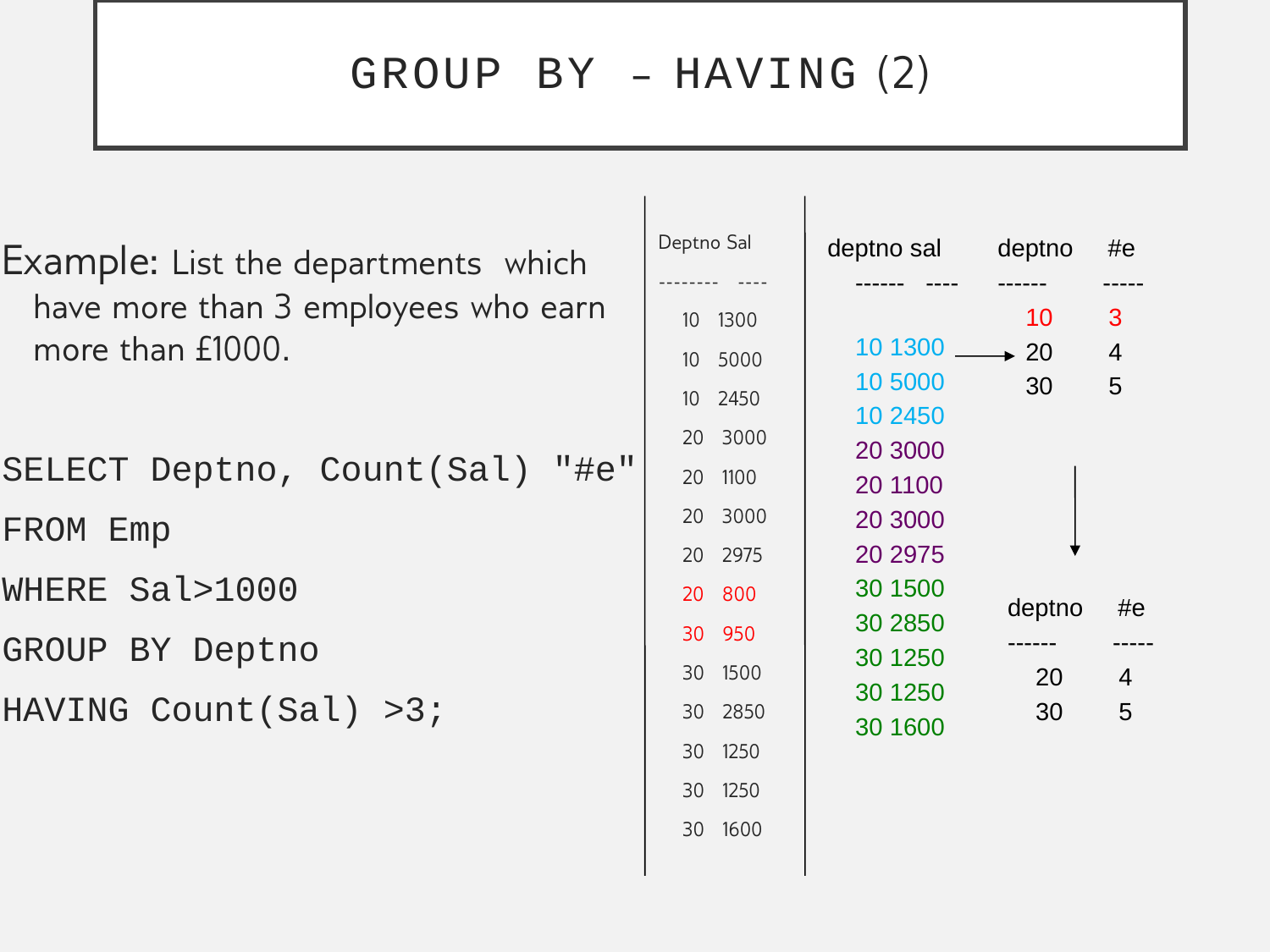

# GROUP BY – HAVING (2)

Deptno Sal
--------   ----
    10   1300
    10   5000
    10   2450
    20   3000
    20   1100
    20   3000
    20   2975
    20   800
    30   950
    30   1500
    30   2850
    30   1250
    30   1250
    30   1600
Example: List the departments  which have more than 3 employees who earn more than £1000.

SELECT Deptno, Count(Sal) "#e"
FROM Emp
WHERE Sal>1000
GROUP BY Deptno
HAVING Count(Sal) >3;

deptno sal
    ------   ----
    10 1300
    10 5000
    10 2450
    20 3000
    20 1100
    20 3000
    20 2975
    30 1500
    30 2850
    30 1250
    30 1250
    30 1600
deptno     #e
------        -----
    10        3
    20        4
    30        5

deptno     #e
------        -----
    20        4
    30        5